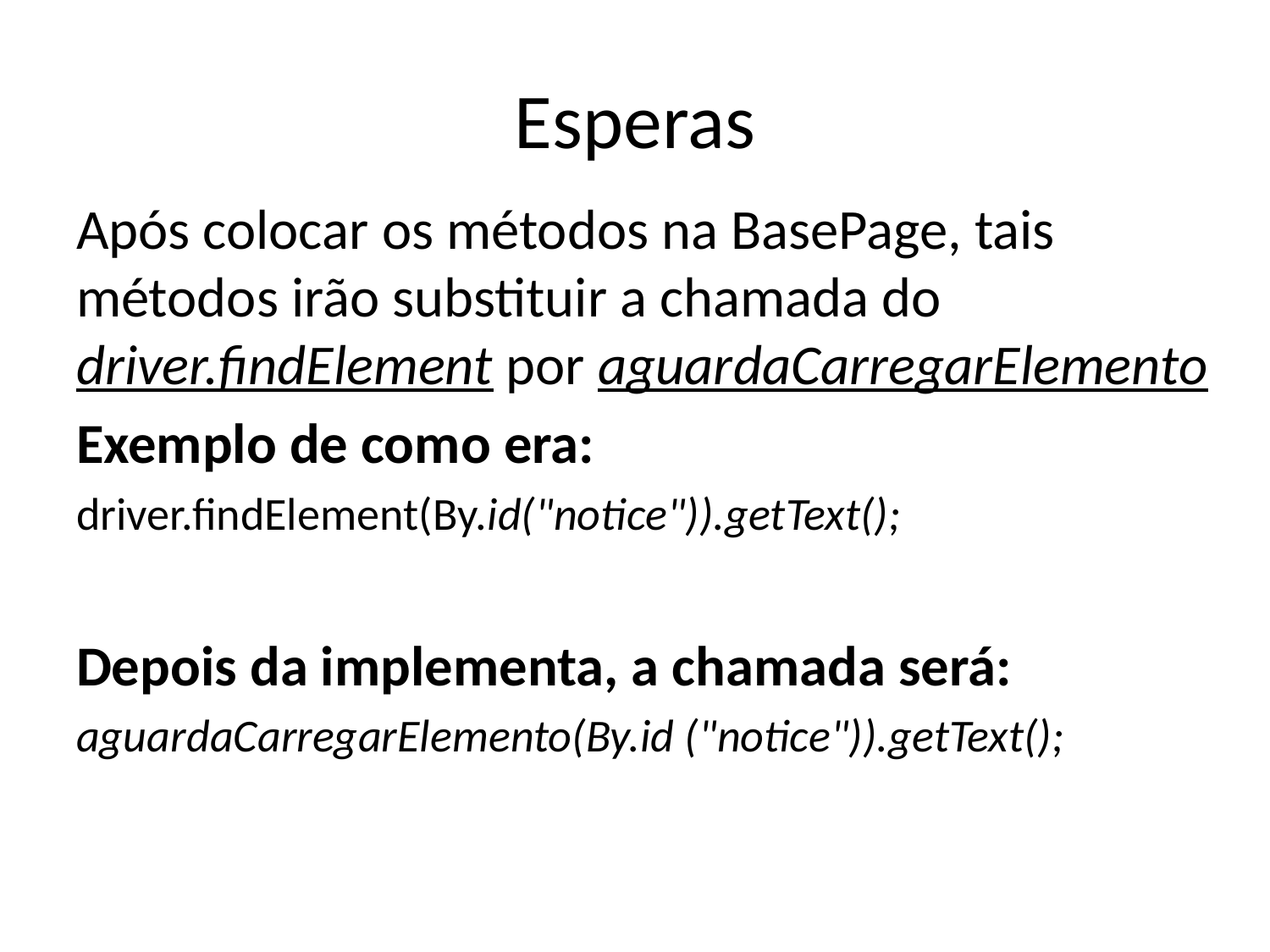

# Esperas
Após colocar os métodos na BasePage, tais métodos irão substituir a chamada do driver.findElement por aguardaCarregarElemento
Exemplo de como era:
driver.findElement(By.id("notice")).getText();

Depois da implementa, a chamada será:
aguardaCarregarElemento(By.id ("notice")).getText();